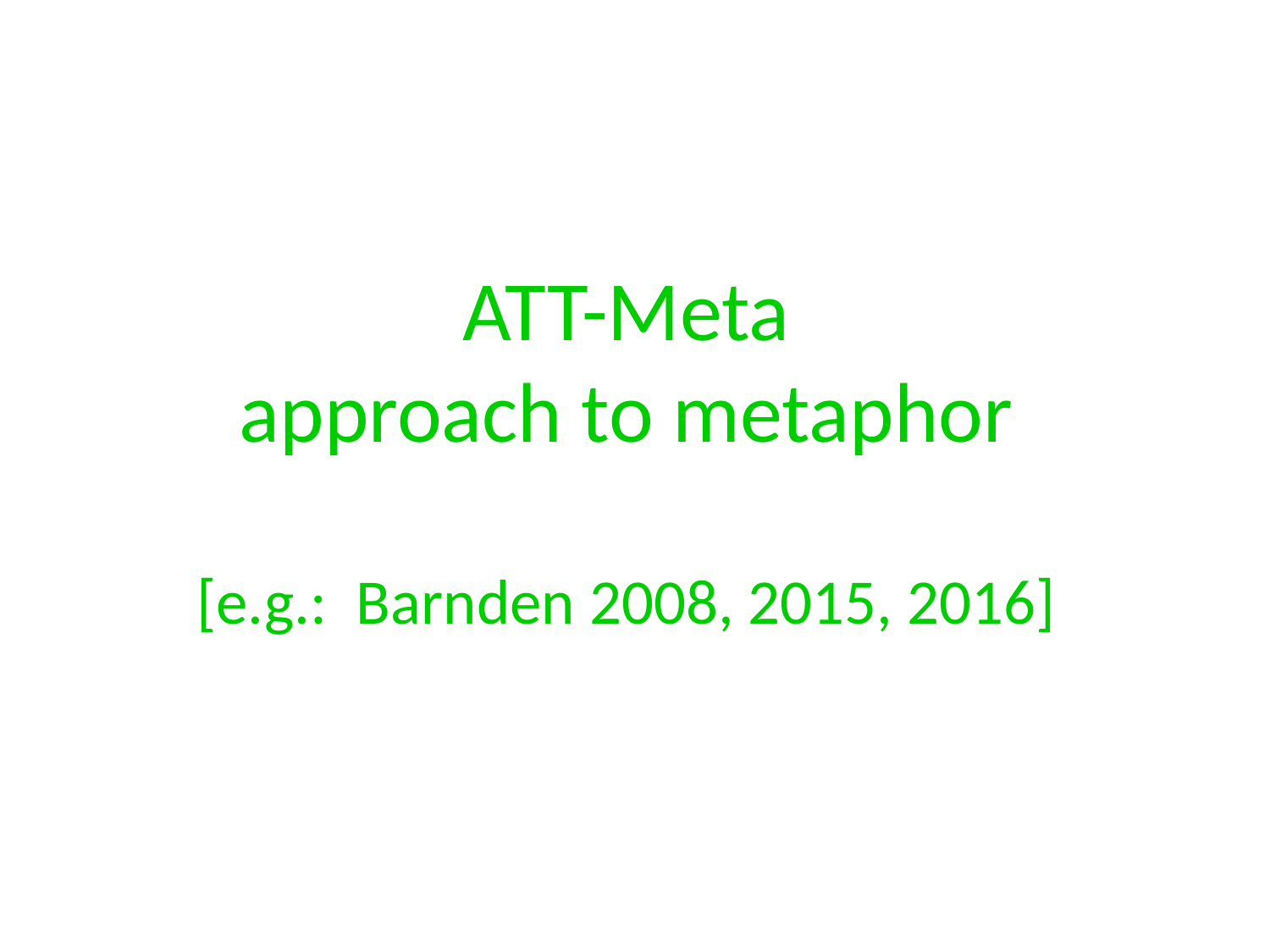

# ATT-Meta approach to metaphor [e.g.:  Barnden 2008, 2015, 2016]